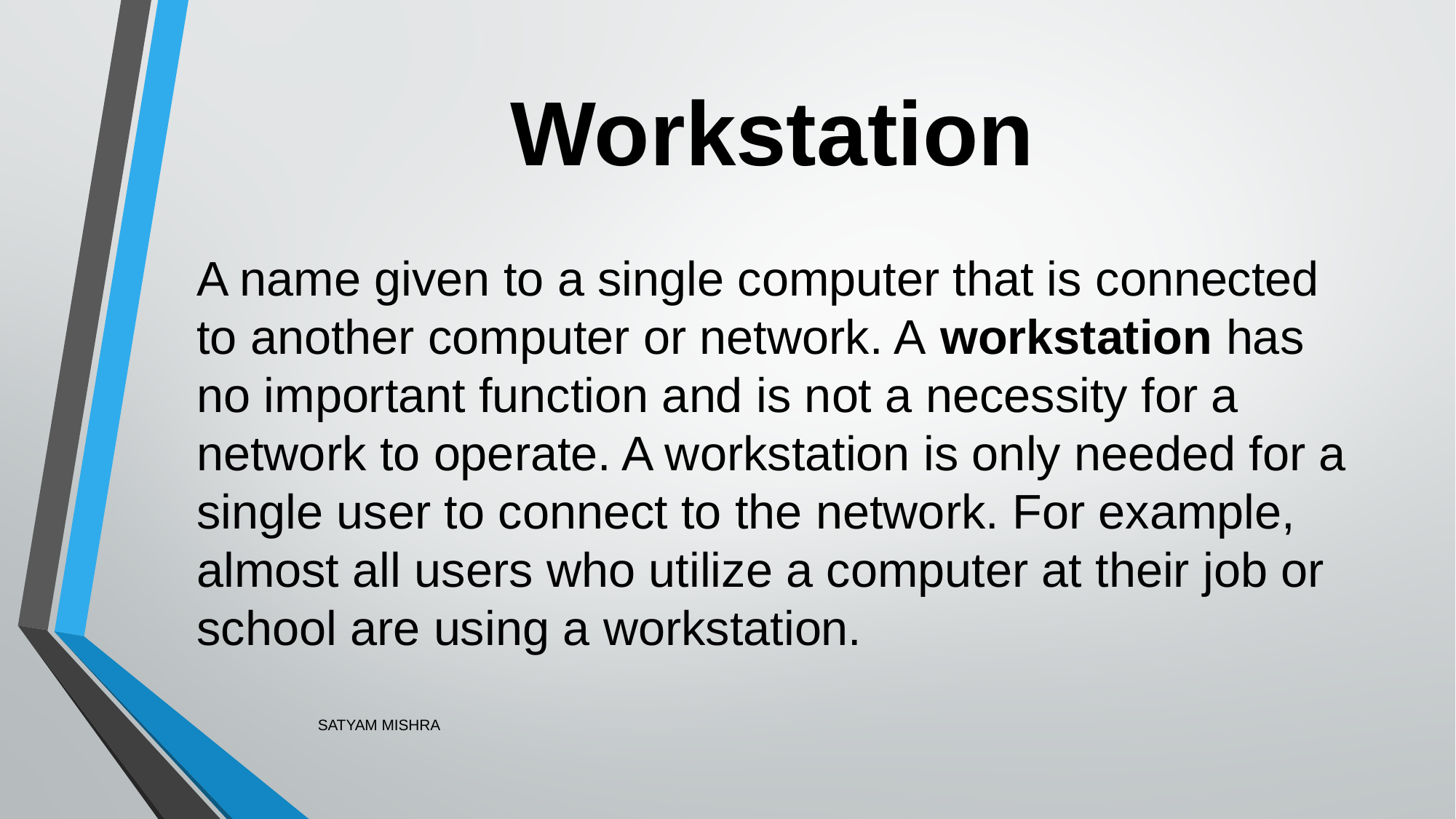

# Workstation
A name given to a single computer that is connected to another computer or network. A workstation has no important function and is not a necessity for a network to operate. A workstation is only needed for a single user to connect to the network. For example, almost all users who utilize a computer at their job or school are using a workstation.
SATYAM MISHRA